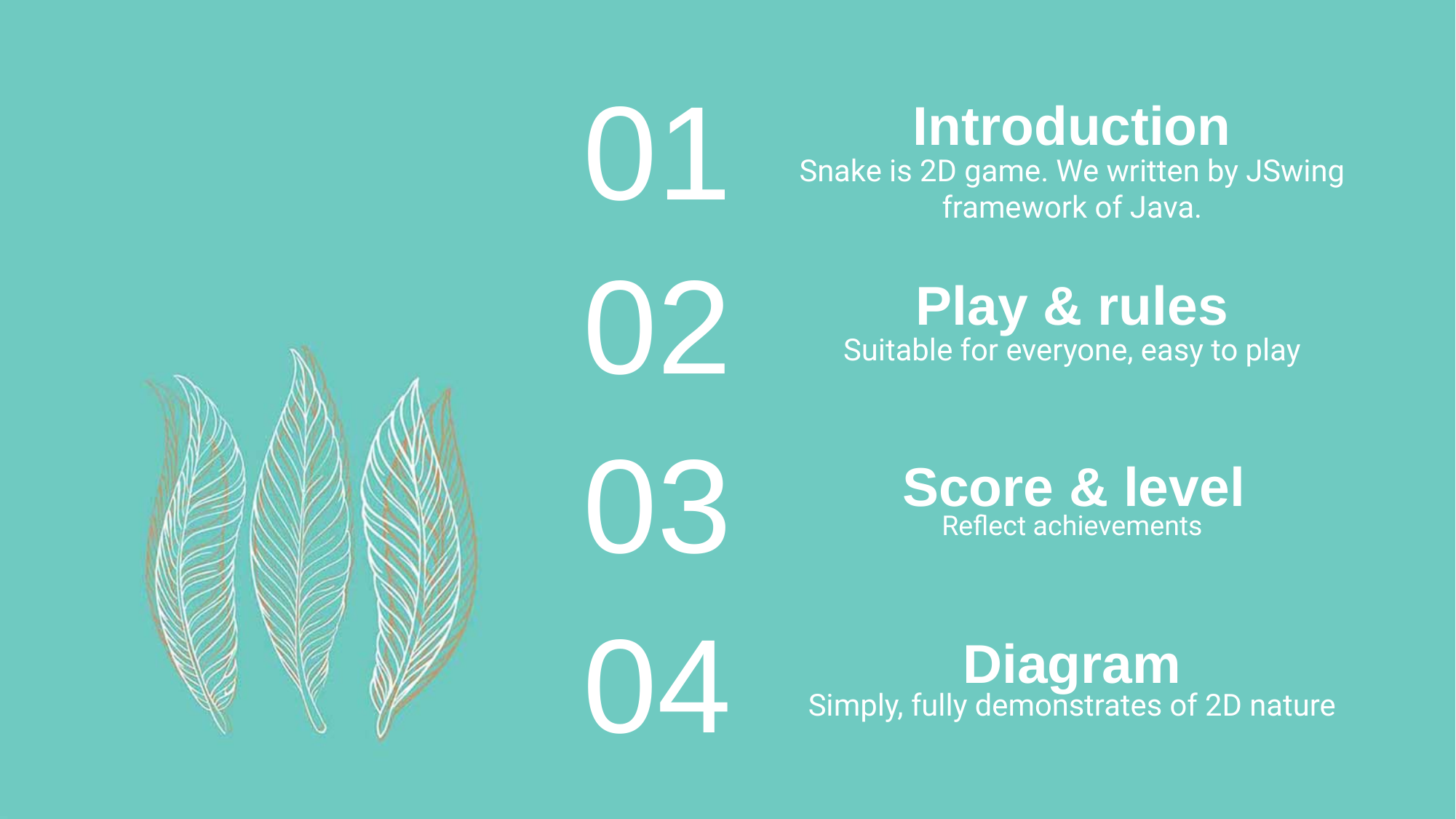

01
Introduction
Snake is 2D game. We written by JSwing framework of Java.
02
Play & rules
Suitable for everyone, easy to play
03
Score & level
Reflect achievements
04
Diagram
Simply, fully demonstrates of 2D nature